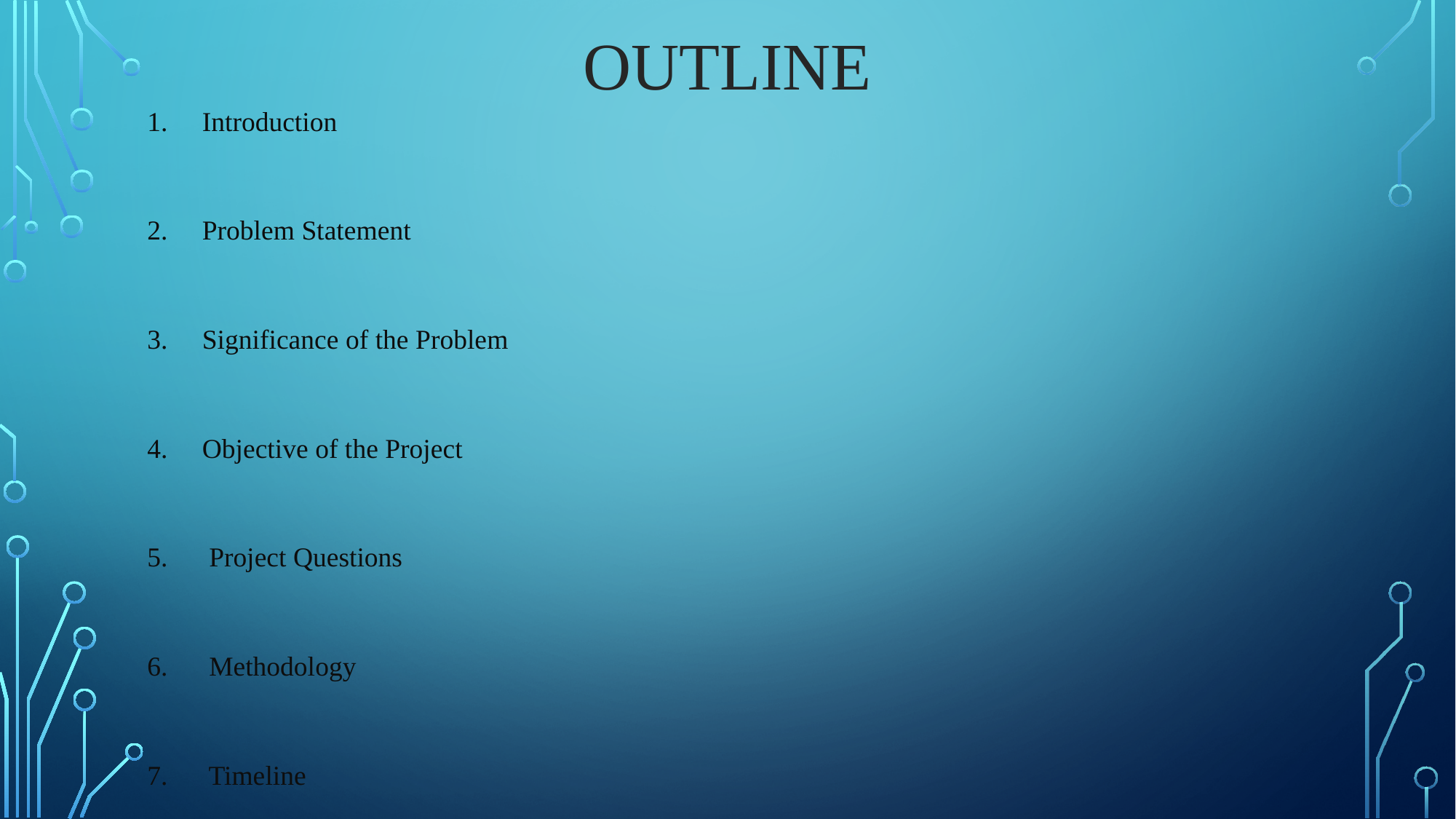

# Outline
1.     Introduction

2.     Problem Statement

3.     Significance of the Problem

4.     Objective of the Project

5.      Project Questions

6.      Methodology

7.      Timeline